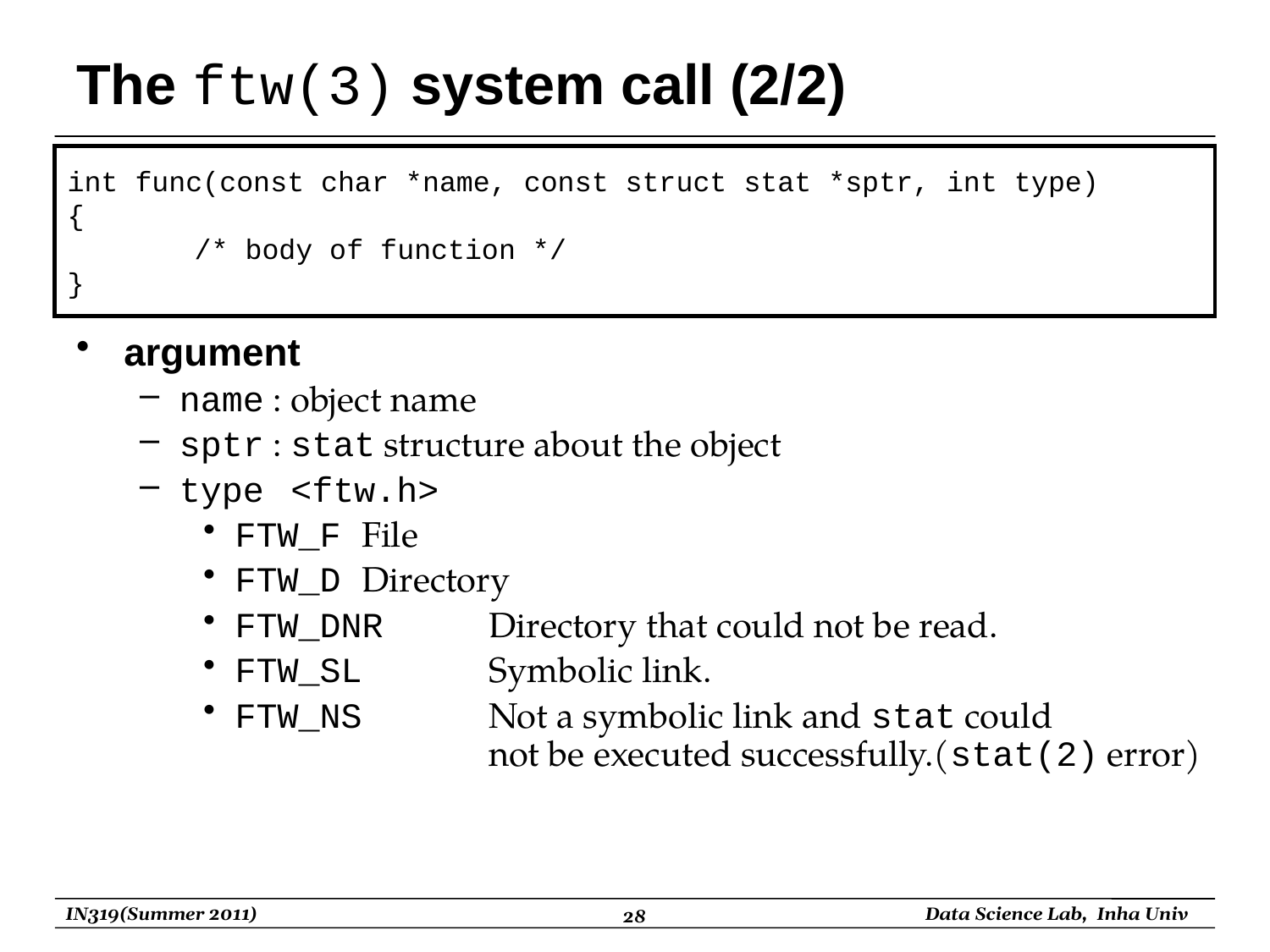

# The ftw(3) system call (2/2)
int func(const char *name, const struct stat *sptr, int type)
{
	/* body of function */
}
argument
name : object name
sptr : stat structure about the object
type   <ftw.h>
FTW_F	File
FTW_D	Directory
FTW_DNR	Directory that could not be read.
FTW_SL	Symbolic link.
FTW_NS	Not a symbolic link and stat could
		not be executed successfully.(stat(2) error)
28